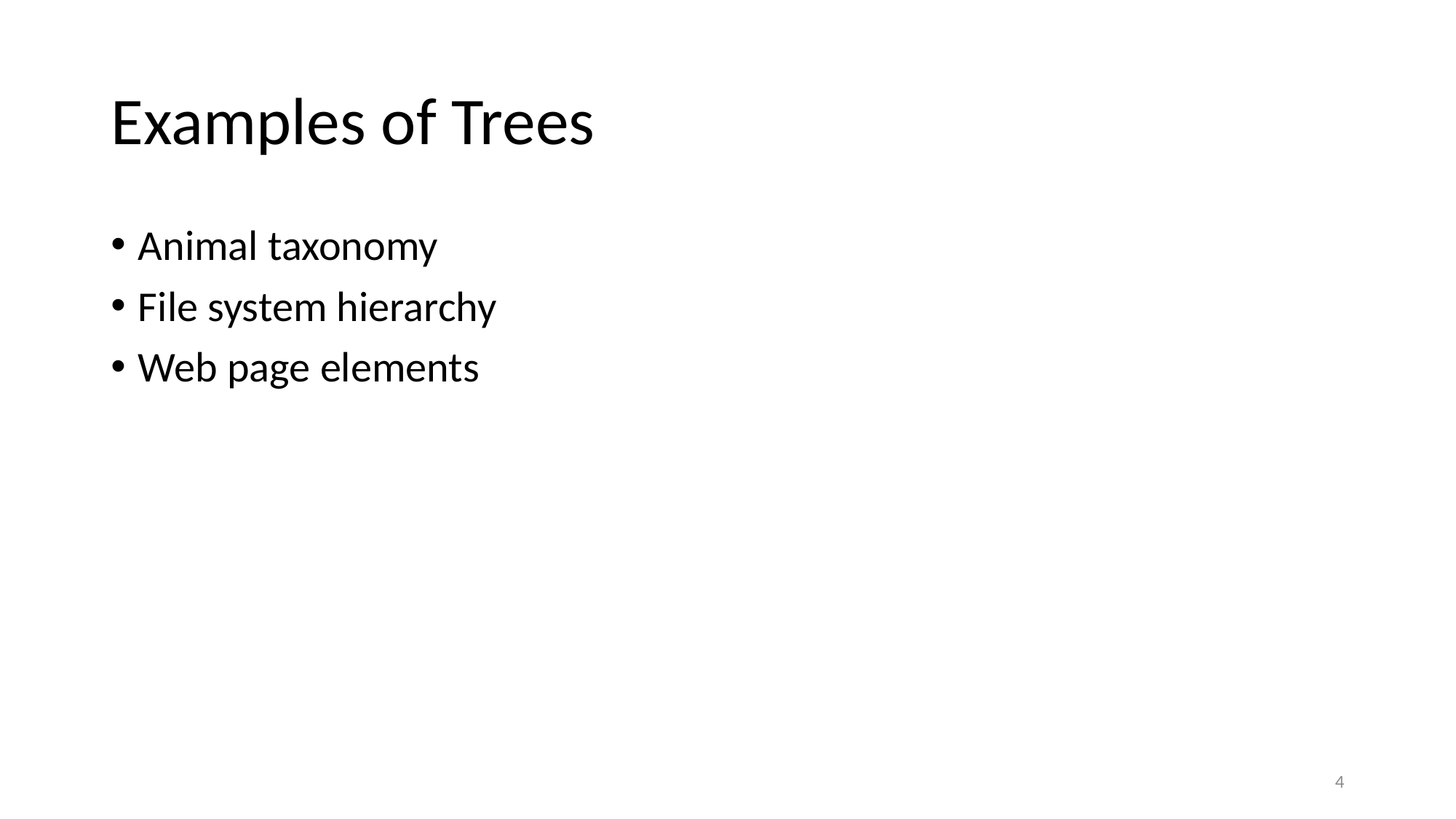

# Examples of Trees
Animal taxonomy
File system hierarchy
Web page elements
4